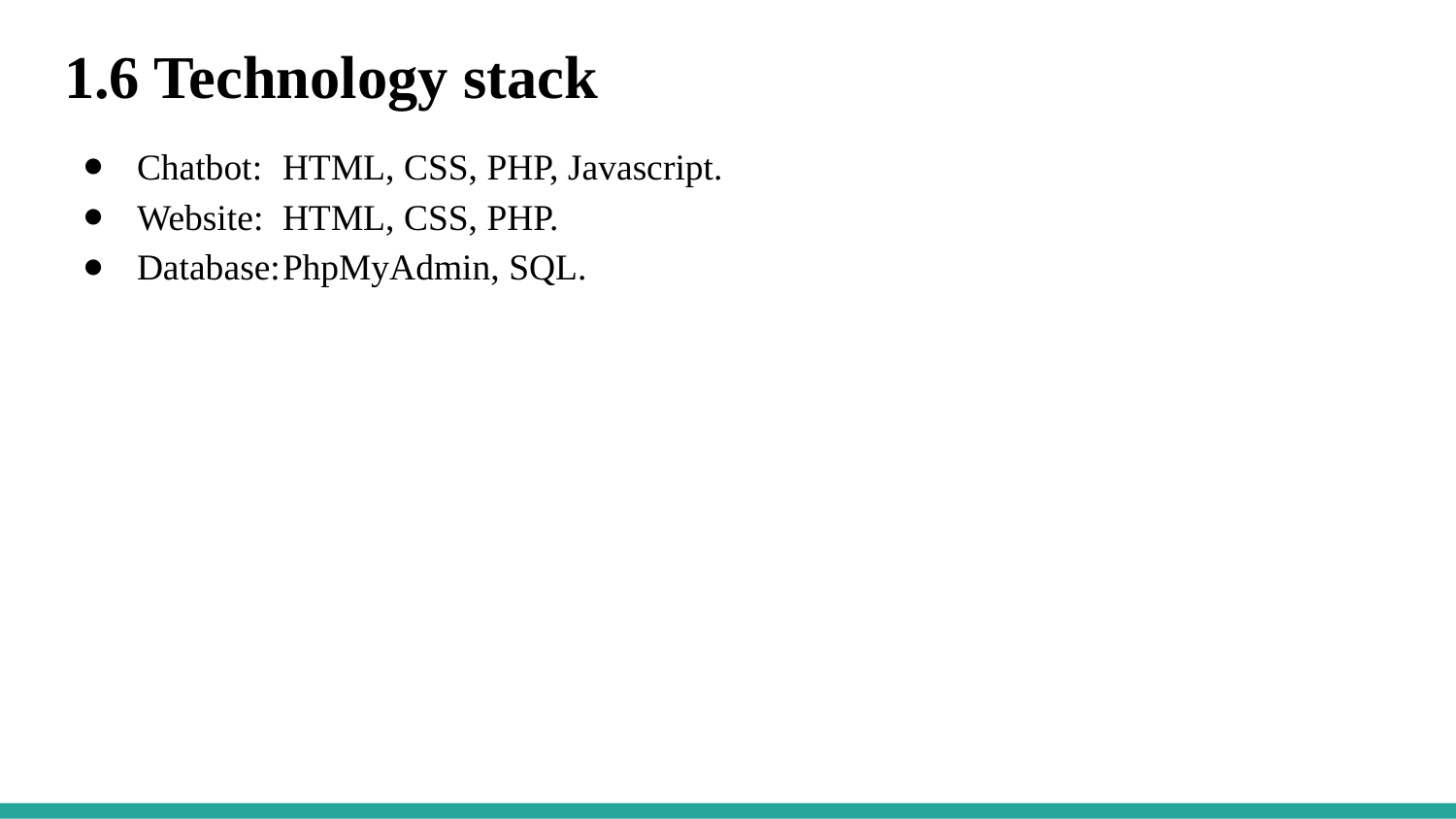

# 1.6 Technology stack
Chatbot:	HTML, CSS, PHP, Javascript.
Website:	HTML, CSS, PHP.
Database:	PhpMyAdmin, SQL.